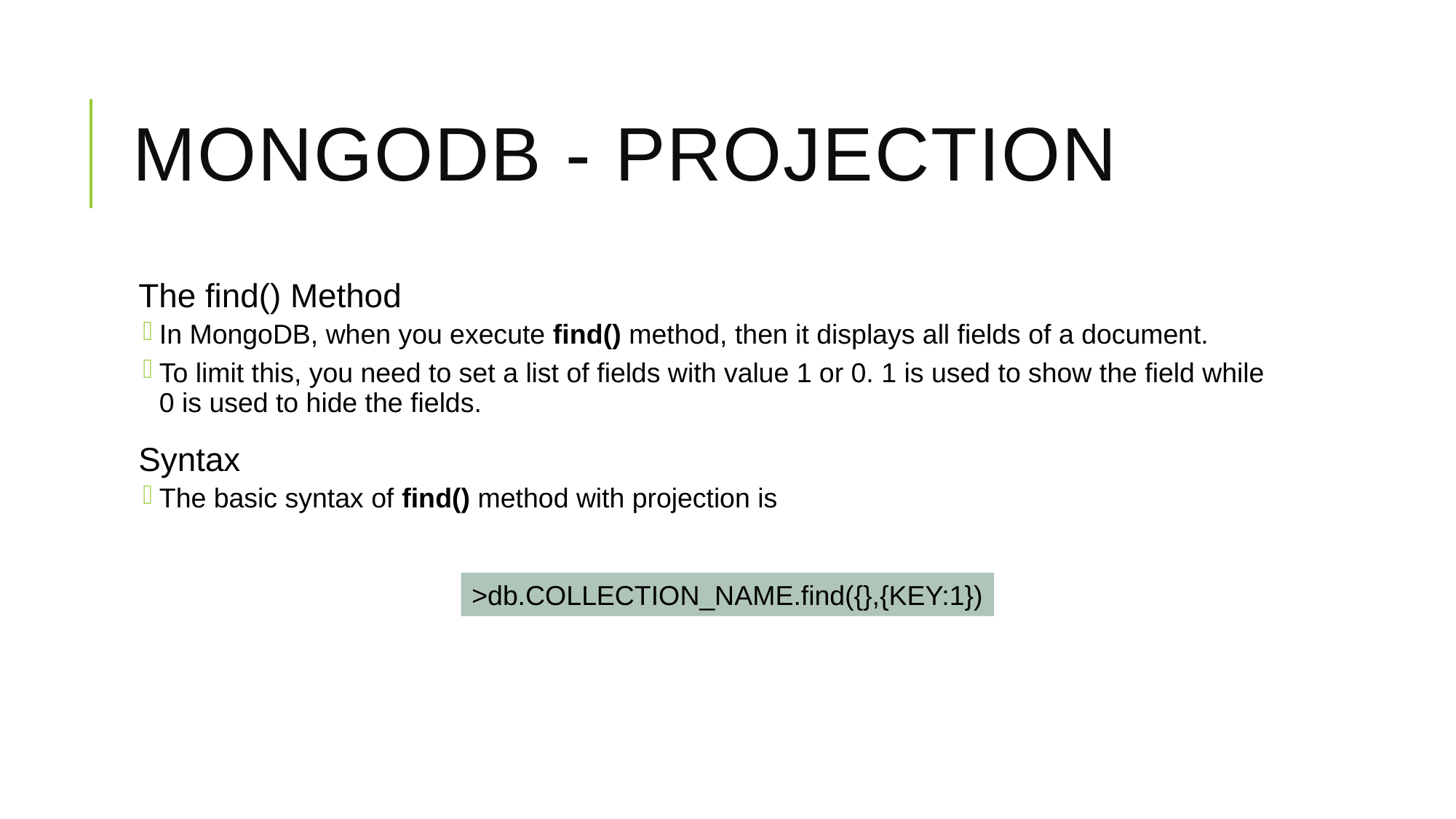

# MongoDB - Projection
The find() Method
In MongoDB, when you execute find() method, then it displays all fields of a document.
To limit this, you need to set a list of fields with value 1 or 0. 1 is used to show the field while 0 is used to hide the fields.
Syntax
The basic syntax of find() method with projection is

>db.COLLECTION_NAME.find({},{KEY:1})